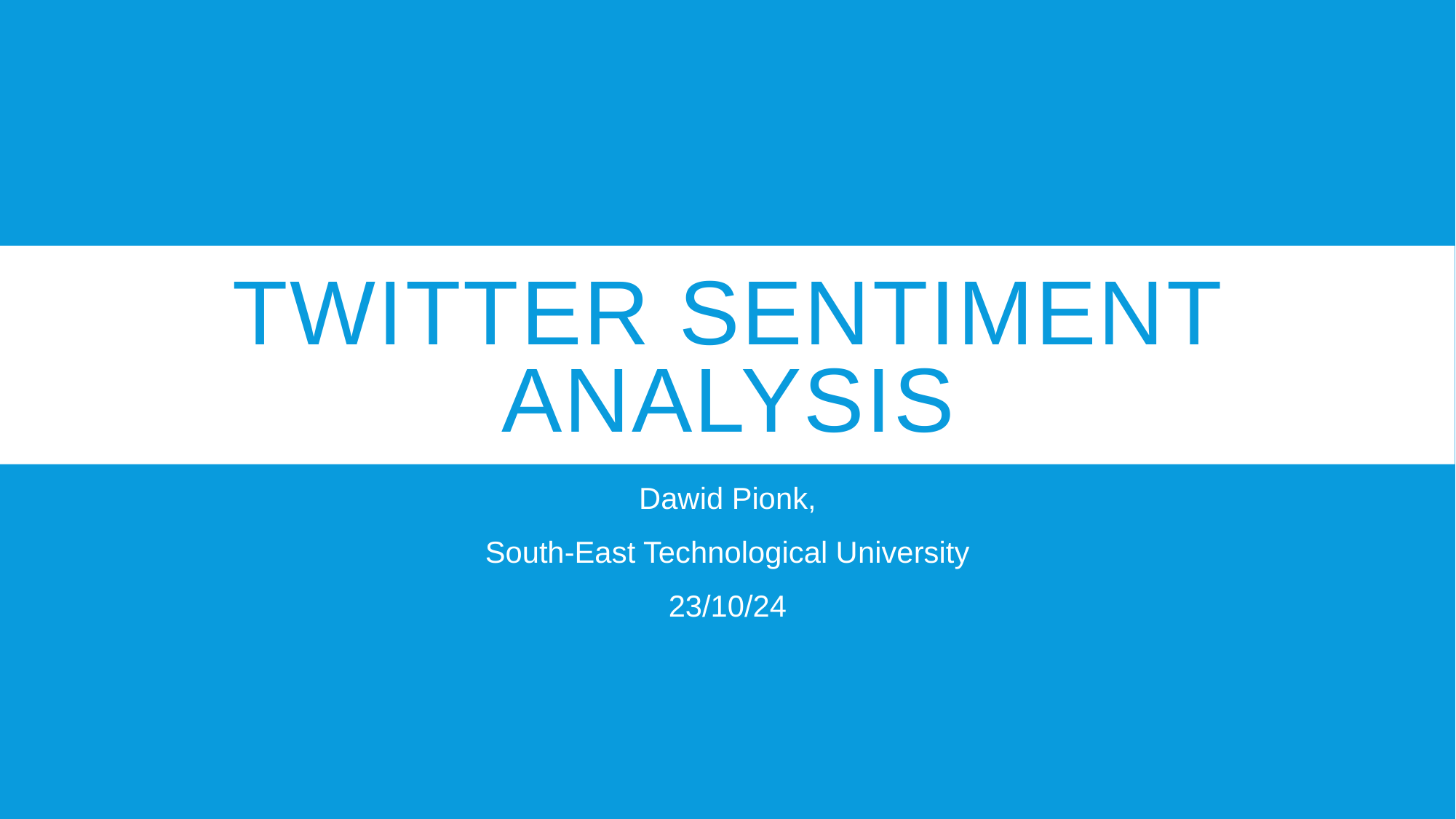

# Twitter Sentiment Analysis
Dawid Pionk,
South-East Technological University
23/10/24